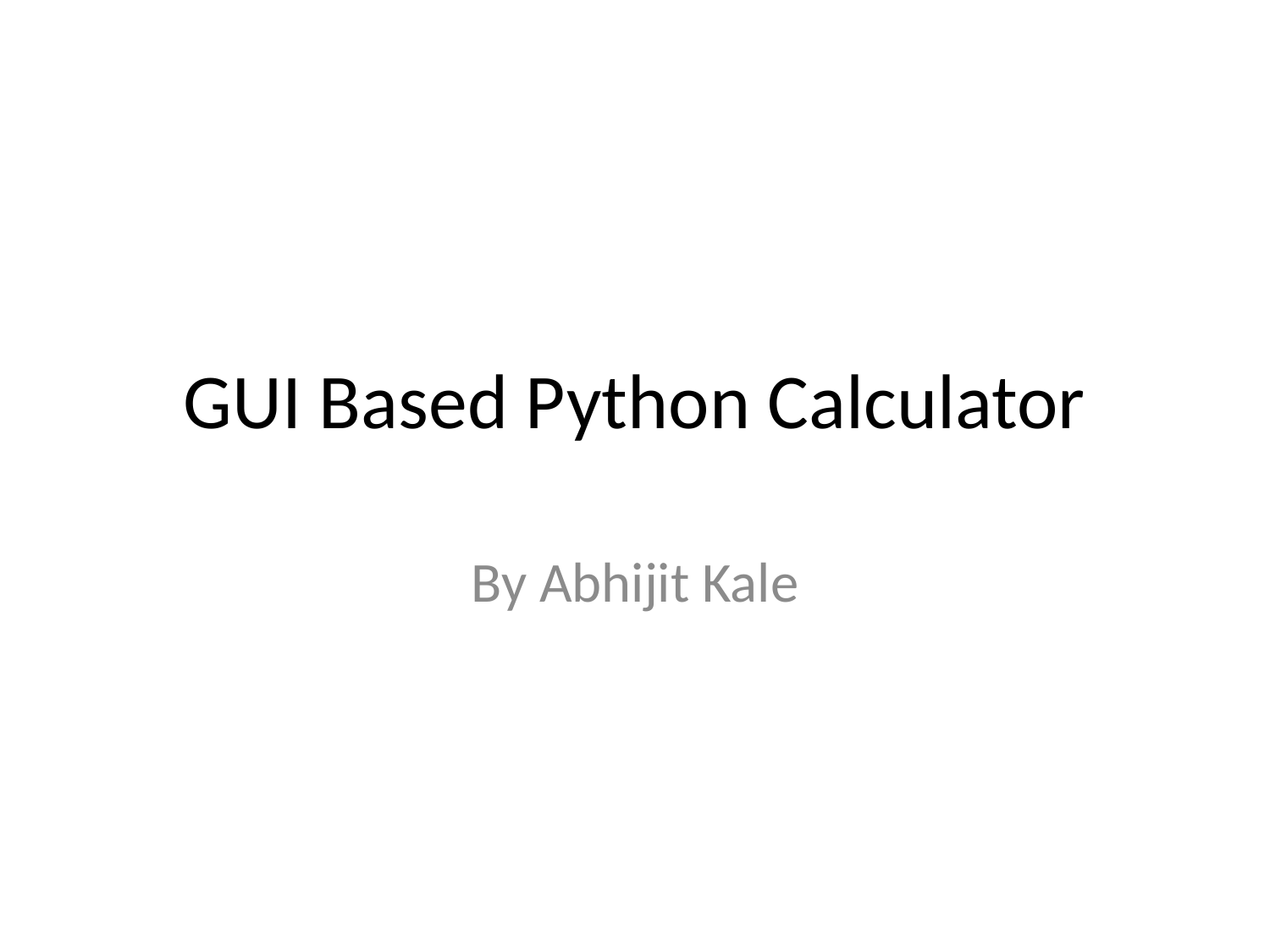

# GUI Based Python Calculator
By Abhijit Kale